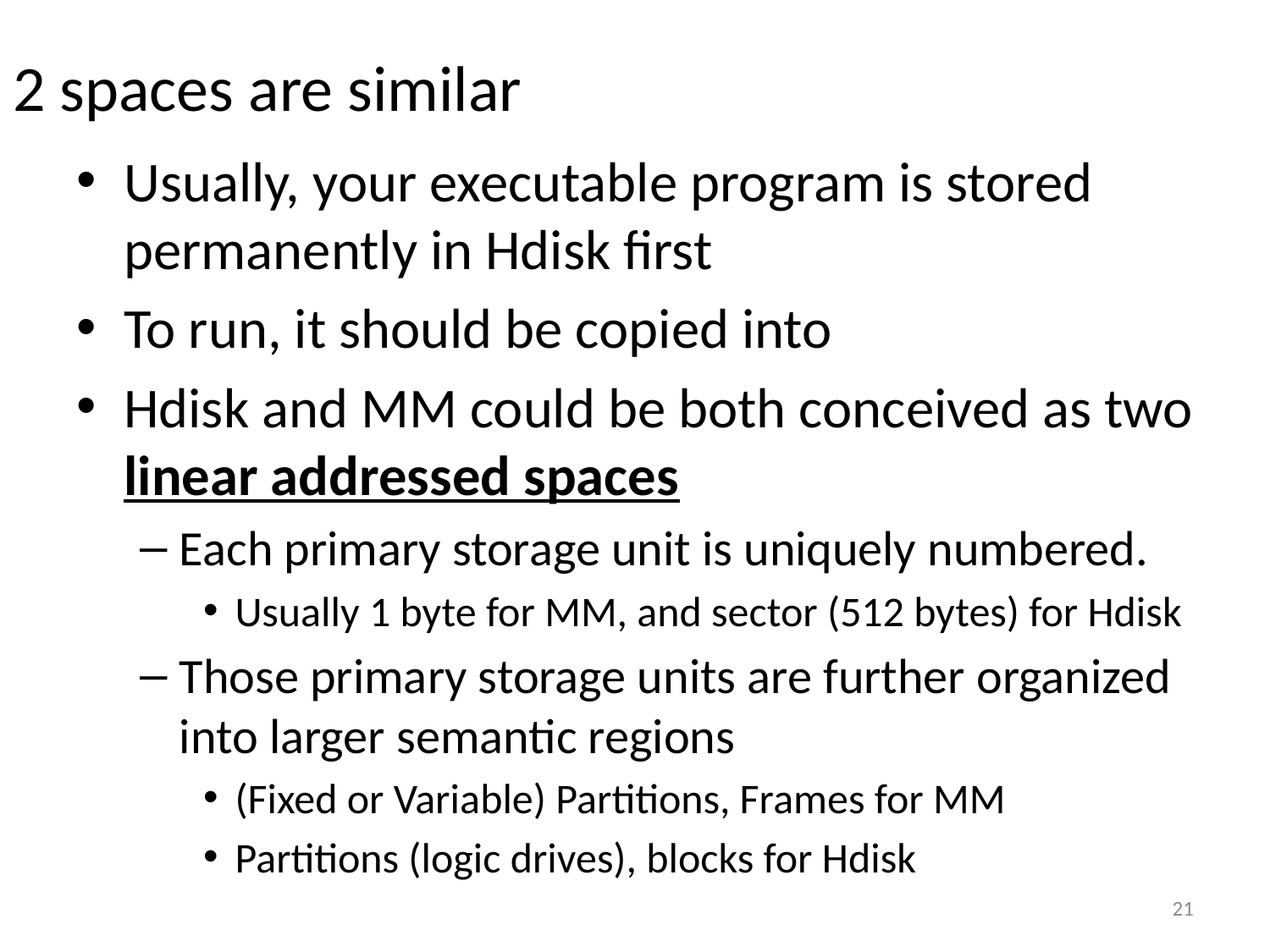

# 2 spaces are similar
Usually, your executable program is stored permanently in Hdisk first
To run, it should be copied into
Hdisk and MM could be both conceived as two linear addressed spaces
Each primary storage unit is uniquely numbered.
Usually 1 byte for MM, and sector (512 bytes) for Hdisk
Those primary storage units are further organized into larger semantic regions
(Fixed or Variable) Partitions, Frames for MM
Partitions (logic drives), blocks for Hdisk
21